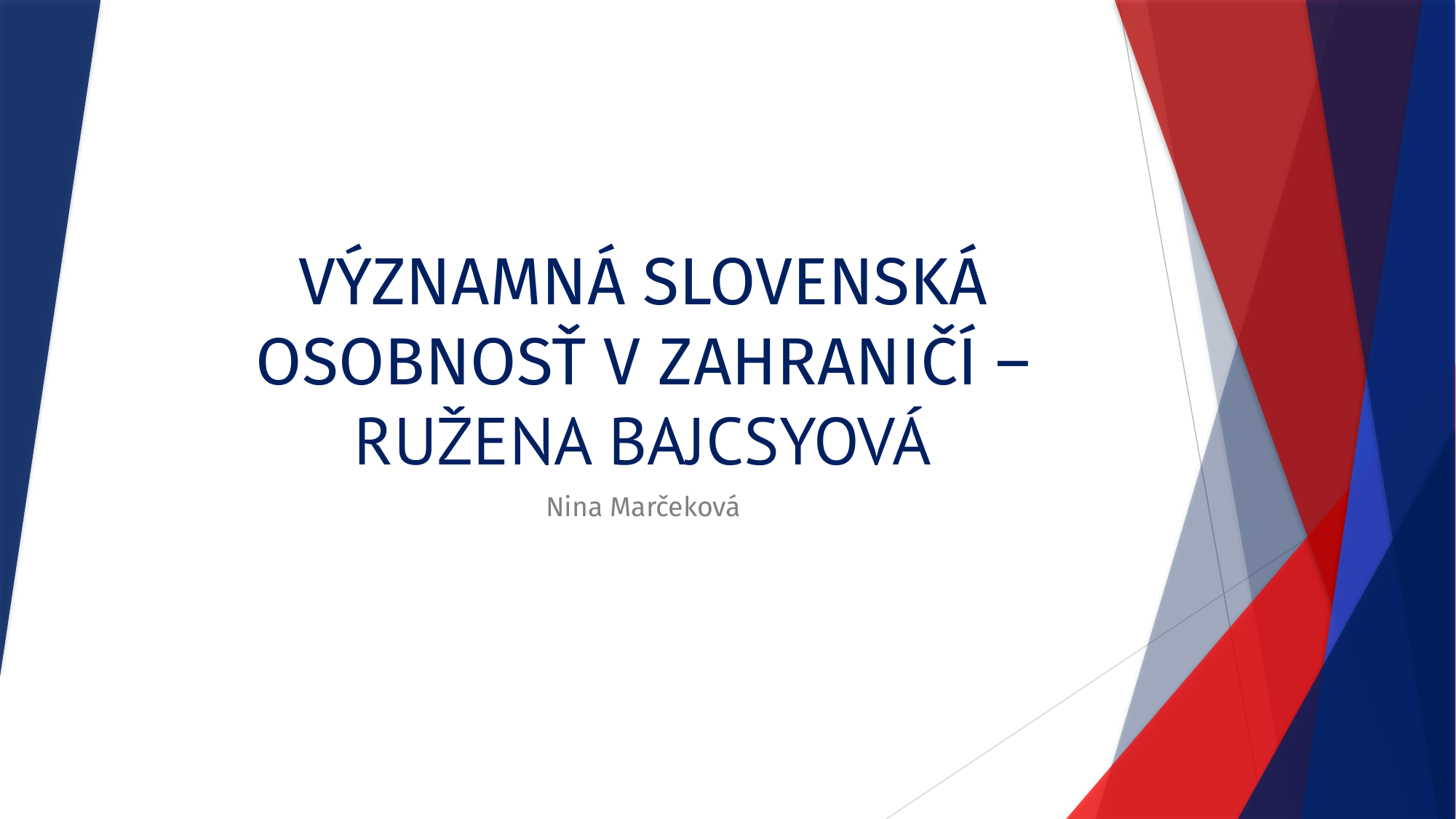

# VÝZNAMNÁ SLOVENSKÁ OSOBNOSŤ V ZAHRANIČÍ – RUŽENA BAJCSYOVÁ
Nina Marčeková